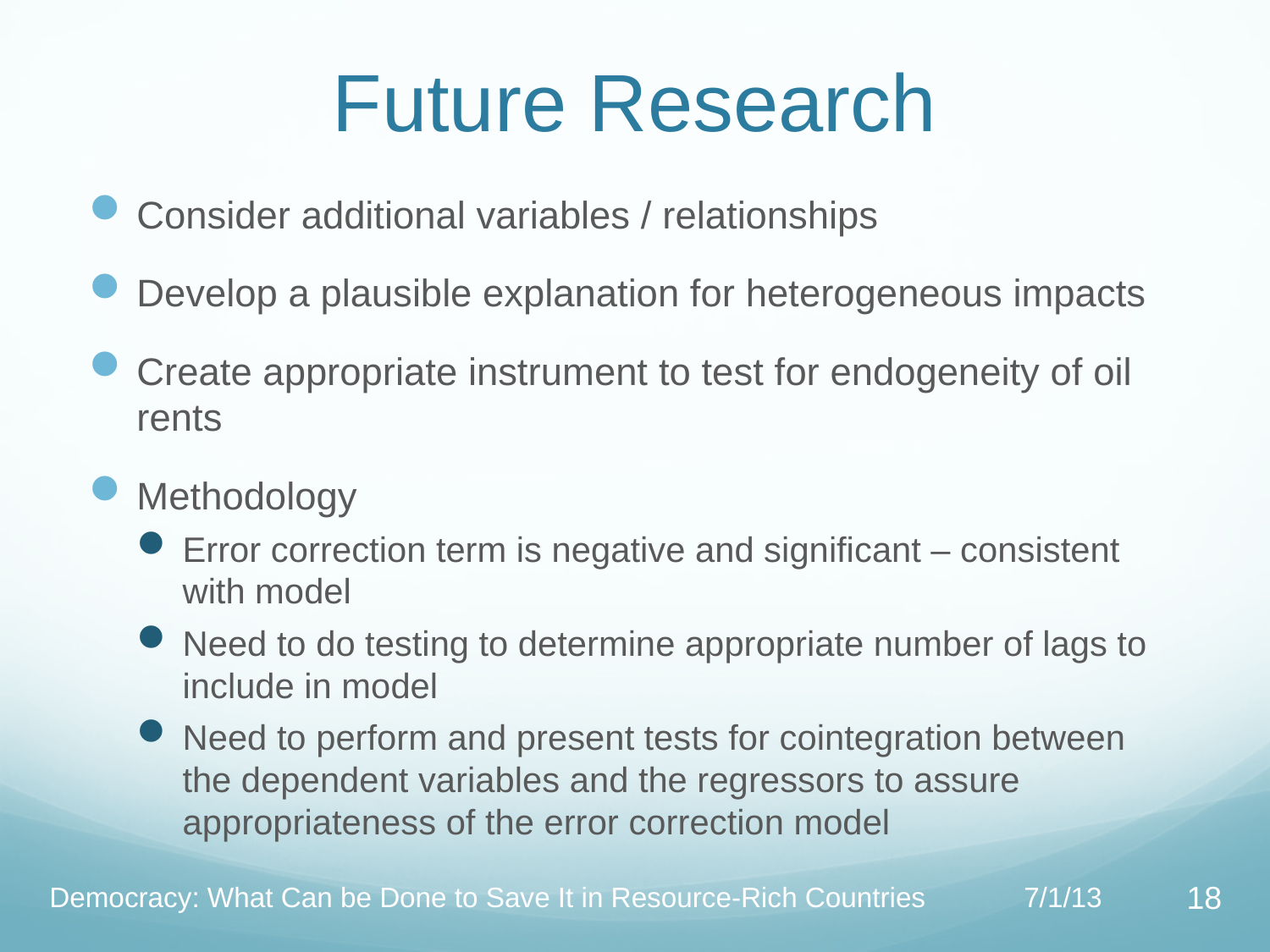

# Future Research
Consider additional variables / relationships
Develop a plausible explanation for heterogeneous impacts
Create appropriate instrument to test for endogeneity of oil rents
Methodology
Error correction term is negative and significant – consistent with model
Need to do testing to determine appropriate number of lags to include in model
Need to perform and present tests for cointegration between the dependent variables and the regressors to assure appropriateness of the error correction model

Democracy: What Can be Done to Save It in Resource-Rich Countries
7/1/13
18